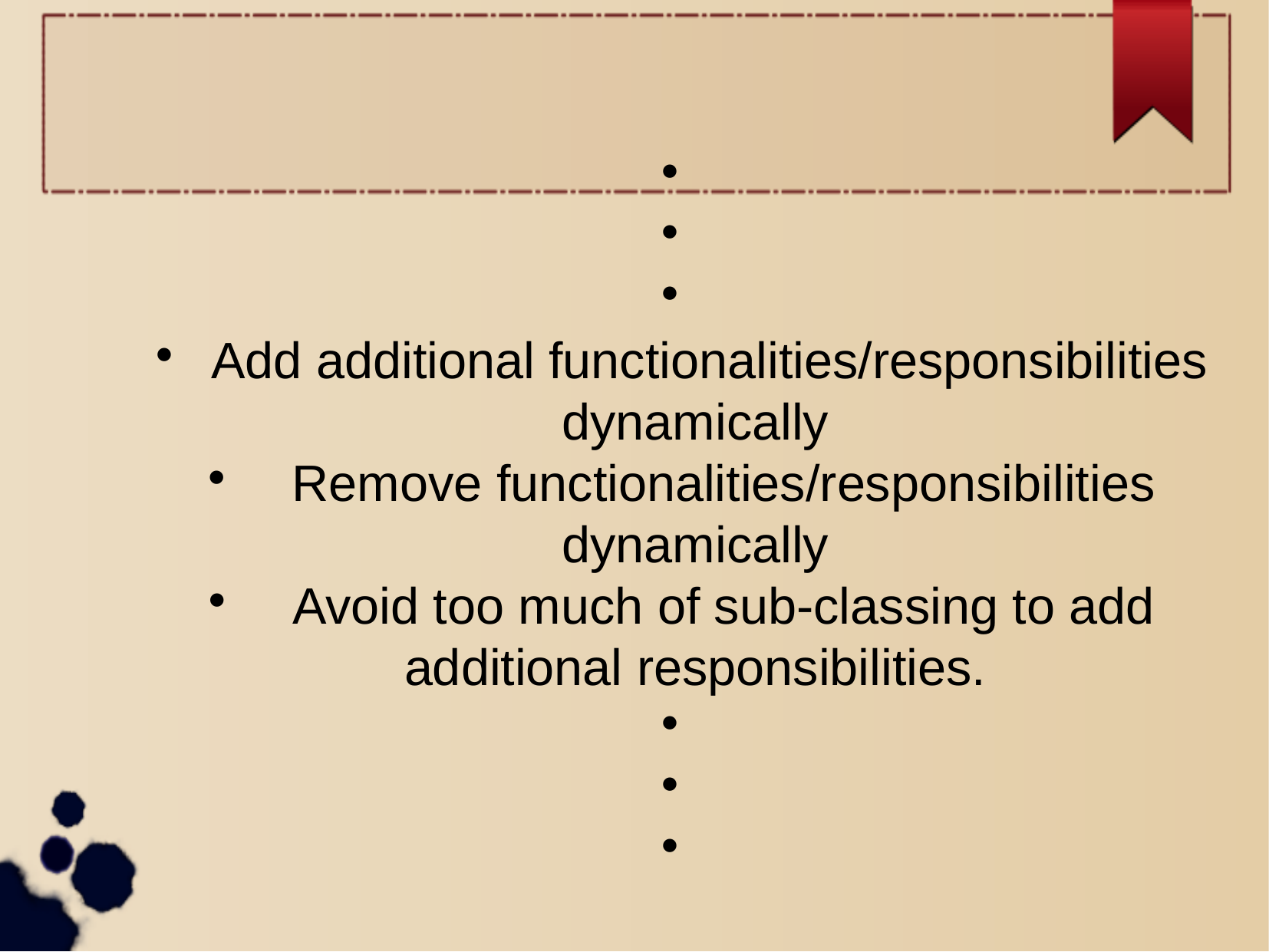

Add additional functionalities/responsibilities dynamically
    Remove functionalities/responsibilities dynamically
    Avoid too much of sub-classing to add additional responsibilities.